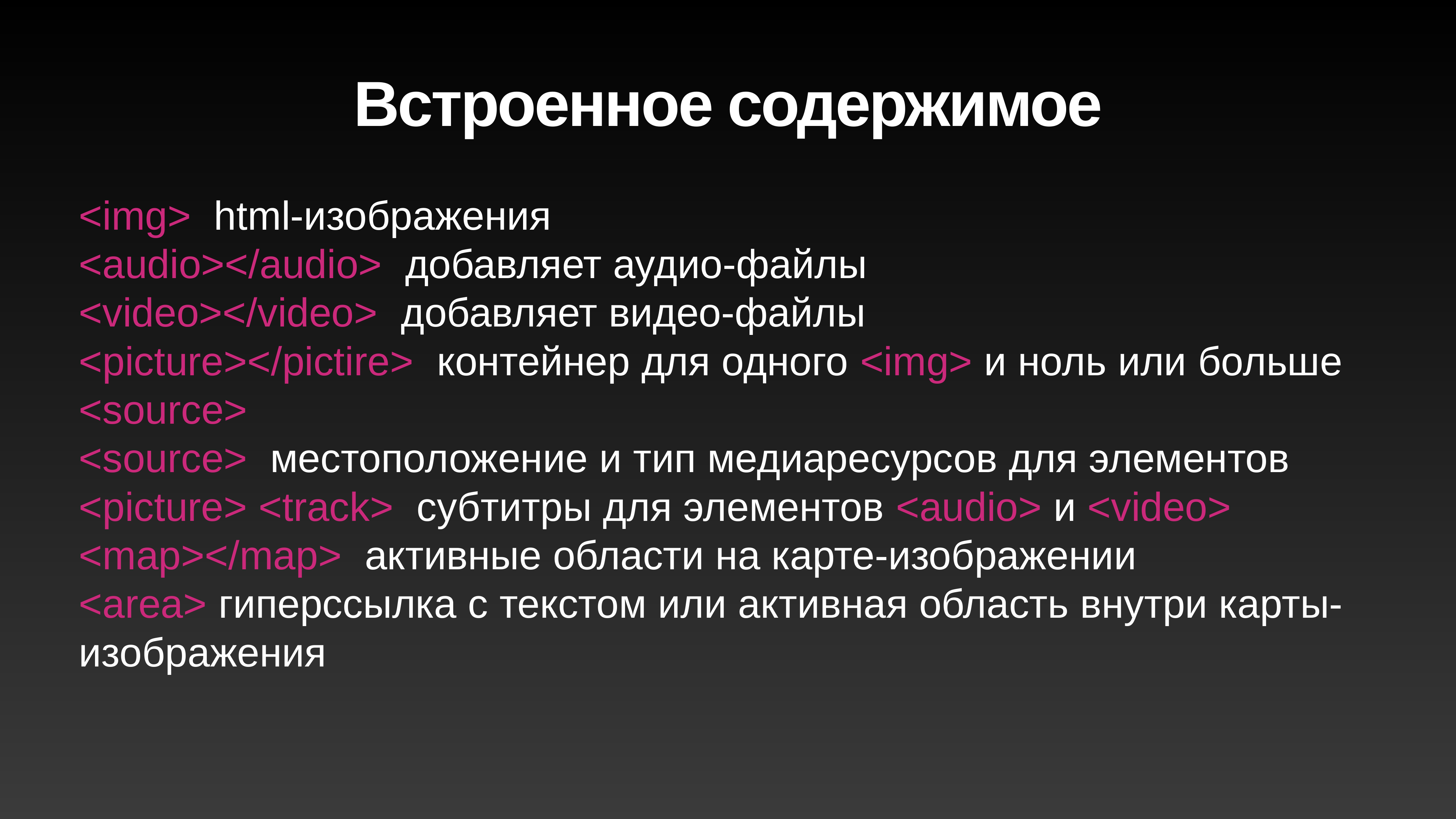

# Встроенное содержимое
<img>  html-изображения
<audio></audio>  добавляет аудио-файлы
<video></video>  добавляет видео-файлы
<picture></pictire>  контейнер для одного <img> и ноль или больше <source>
<source>  местоположение и тип медиаресурсов для элементов <picture> <track>  субтитры для элементов <audio> и <video>
<map></map>  активные области на карте-изображении
<area> гиперссылка с текстом или активная область внутри карты-изображения